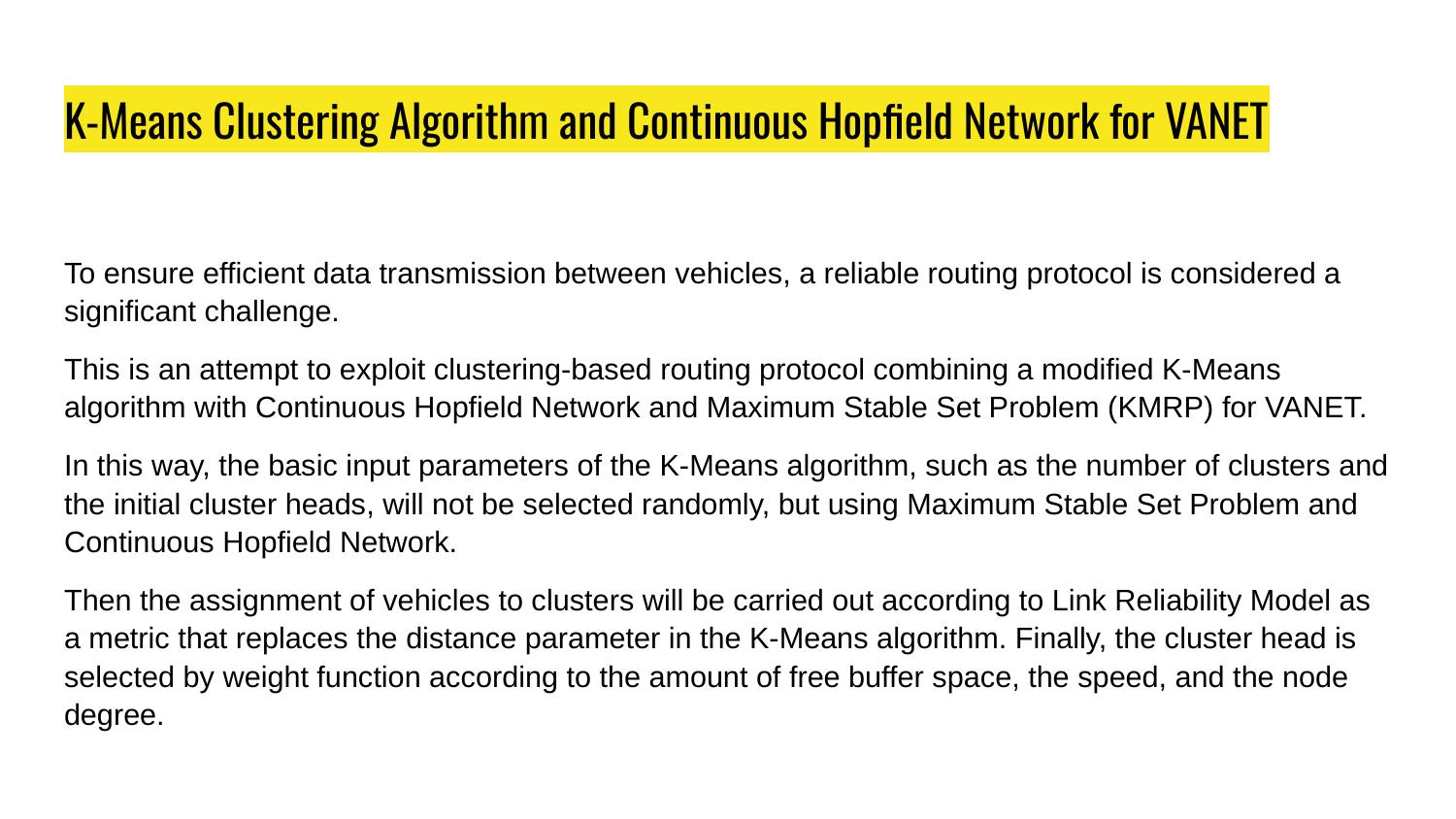

# K-Means Clustering Algorithm and Continuous Hopfield Network for VANET
To ensure efficient data transmission between vehicles, a reliable routing protocol is considered a significant challenge.
This is an attempt to exploit clustering-based routing protocol combining a modified K-Means algorithm with Continuous Hopfield Network and Maximum Stable Set Problem (KMRP) for VANET.
In this way, the basic input parameters of the K-Means algorithm, such as the number of clusters and the initial cluster heads, will not be selected randomly, but using Maximum Stable Set Problem and Continuous Hopfield Network.
Then the assignment of vehicles to clusters will be carried out according to Link Reliability Model as a metric that replaces the distance parameter in the K-Means algorithm. Finally, the cluster head is selected by weight function according to the amount of free buffer space, the speed, and the node degree.